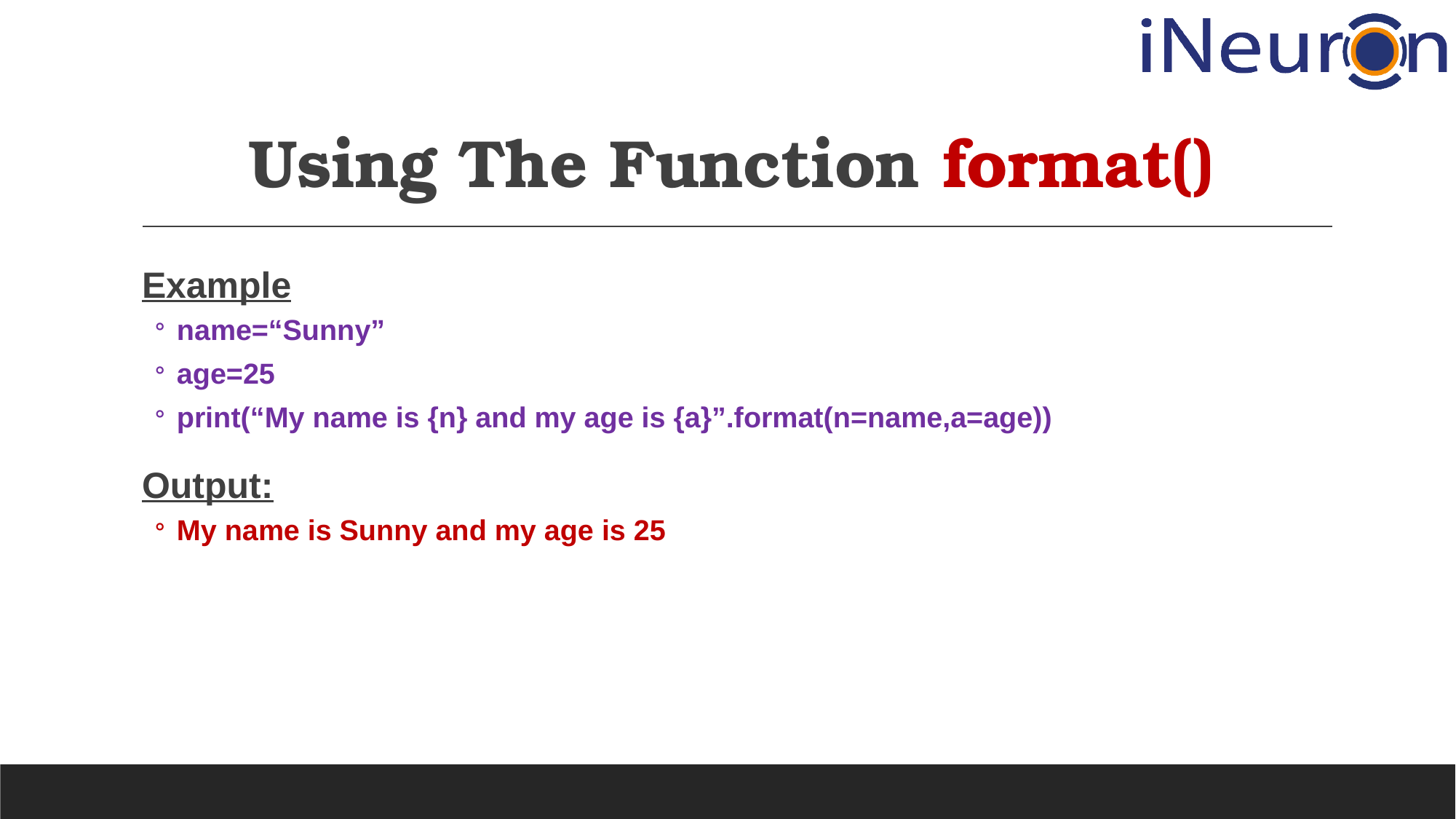

# Using The Function format()
Example
name=“Sunny”
age=25
print(“My name is {n} and my age is {a}”.format(n=name,a=age))
Output:
My name is Sunny and my age is 25